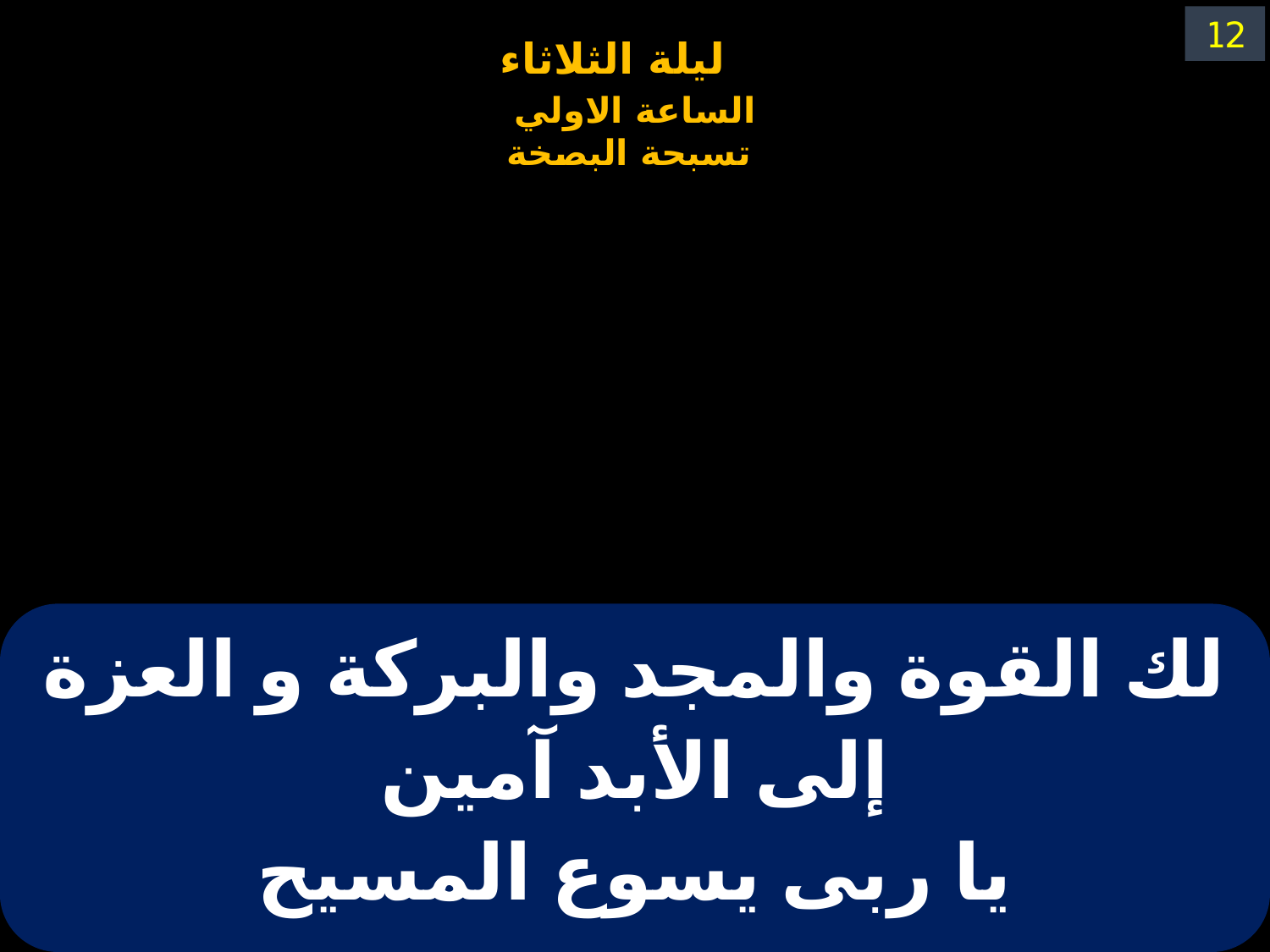

12
| لك القوة والمجد والبركة و العزة إلى الأبد آمين يا ربى يسوع المسيح |
| --- |